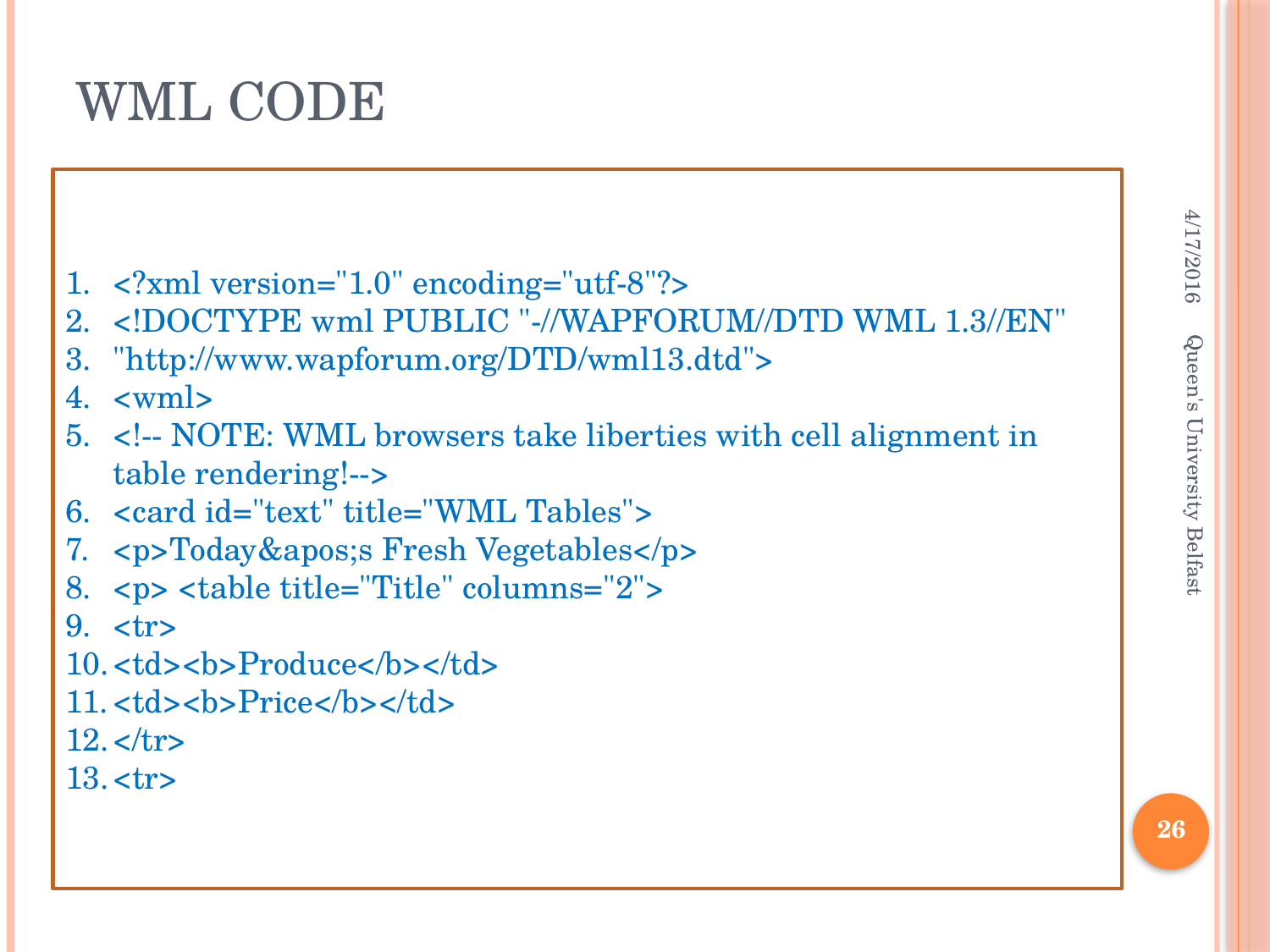

# wml code
4/17/2016
<?xml version="1.0" encoding="utf-8"?>
<!DOCTYPE wml PUBLIC "-//WAPFORUM//DTD WML 1.3//EN"
"http://www.wapforum.org/DTD/wml13.dtd">
<wml>
<!-- NOTE: WML browsers take liberties with cell alignment in table rendering!-->
<card id="text" title="WML Tables">
<p>Today&apos;s Fresh Vegetables</p>
<p> <table title="Title" columns="2">
<tr>
<td><b>Produce</b></td>
<td><b>Price</b></td>
</tr>
<tr>
Queen's University Belfast
26